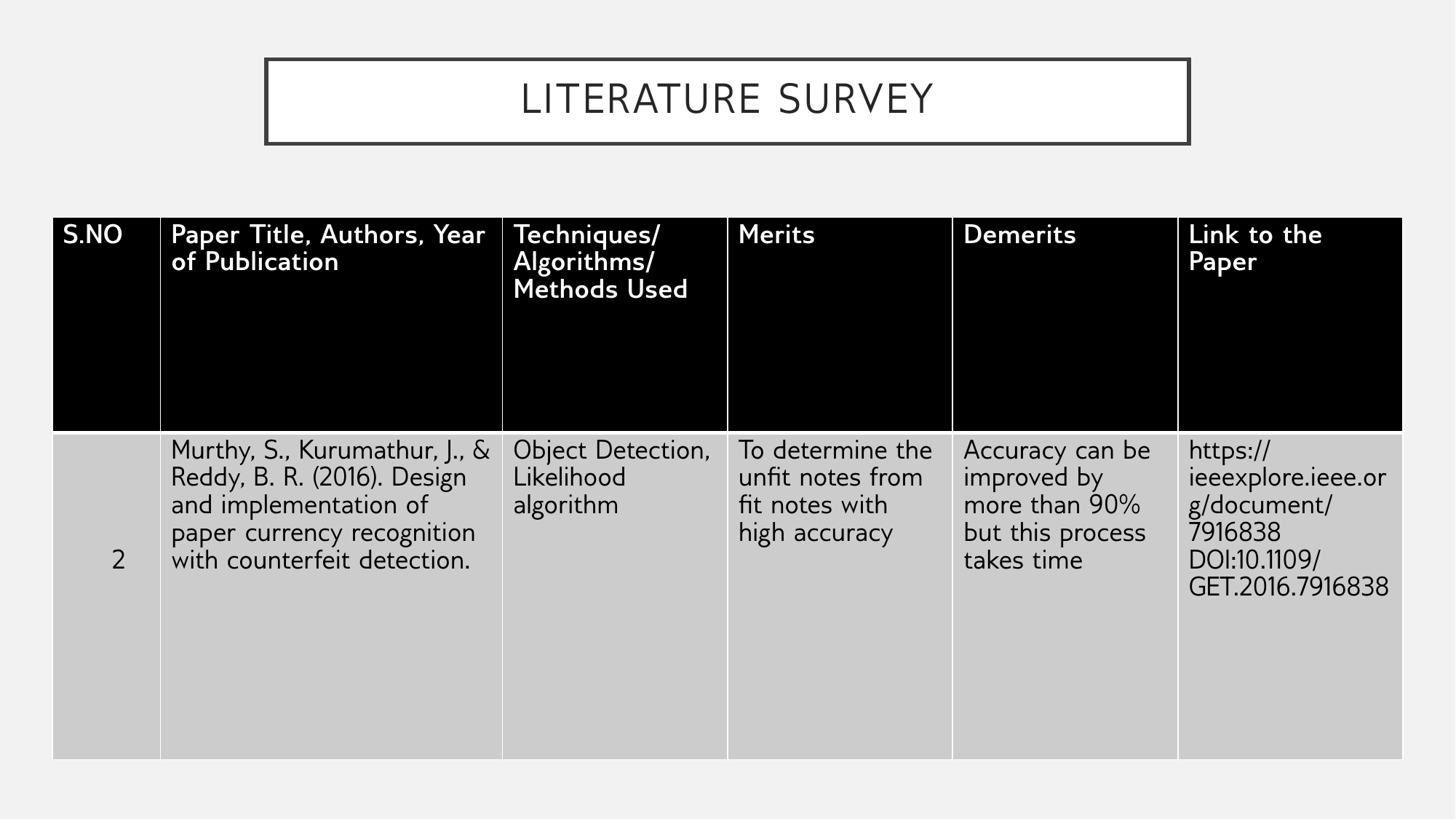

# LITERATURE SURVEY
| S.NO | Paper Title, Authors, Year of Publication | Techniques/ Algorithms/ Methods Used | Merits | Demerits | Link to the Paper |
| --- | --- | --- | --- | --- | --- |
| 2 | Murthy, S., Kurumathur, J., & Reddy, B. R. (2016). Design and implementation of paper currency recognition with counterfeit detection. | Object Detection, Likelihood algorithm | To determine the unfit notes from fit notes with high accuracy | Accuracy can be improved by more than 90% but this process takes time | https://ieeexplore.ieee.org/document/7916838 DOI:10.1109/GET.2016.7916838 |